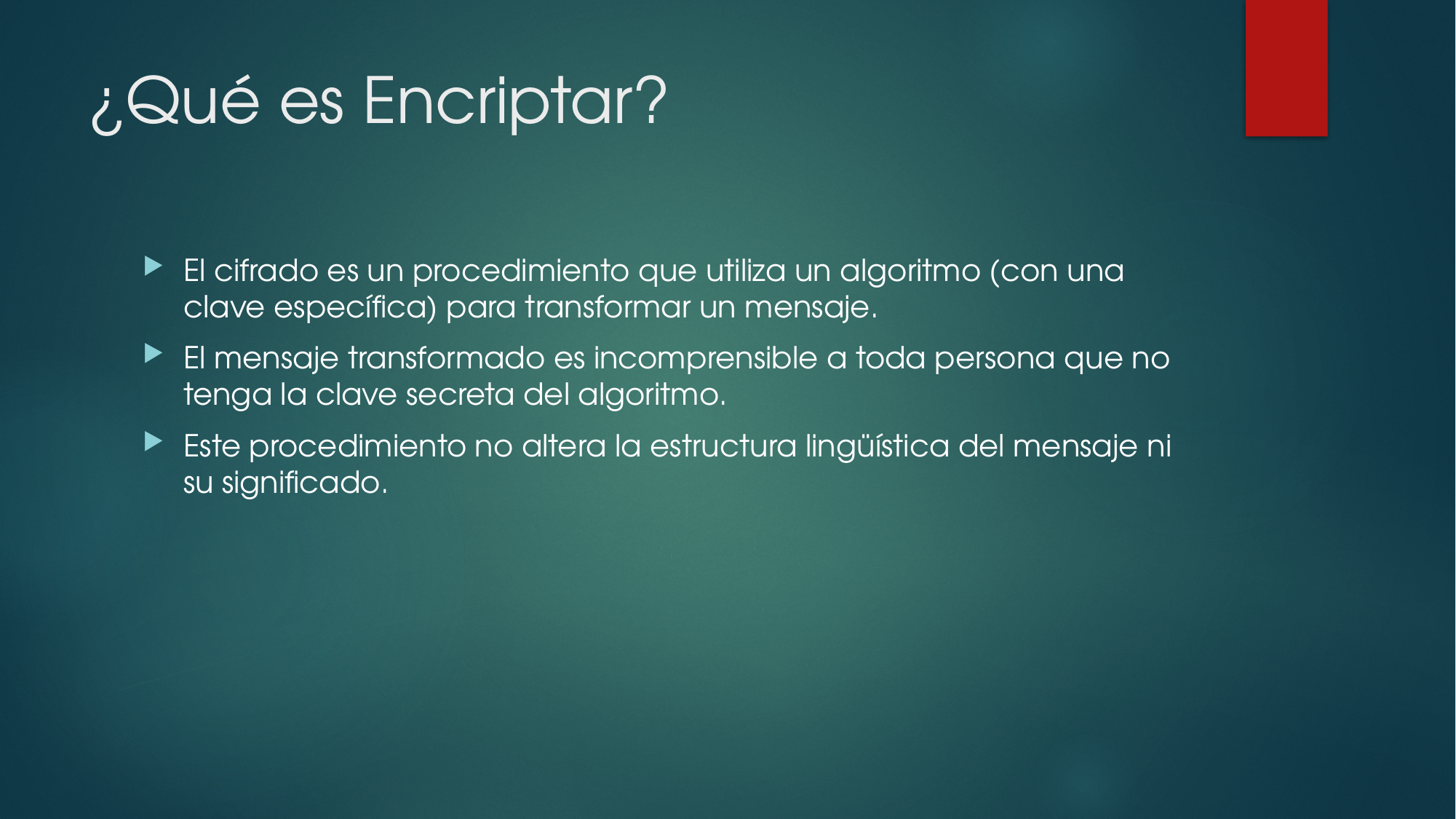

# ¿Qué es Encriptar?
El cifrado es un procedimiento que utiliza un algoritmo (con una clave específica) para transformar un mensaje.
El mensaje transformado es incomprensible a toda persona que no tenga la clave secreta del algoritmo.
Este procedimiento no altera la estructura lingüística del mensaje ni su significado.